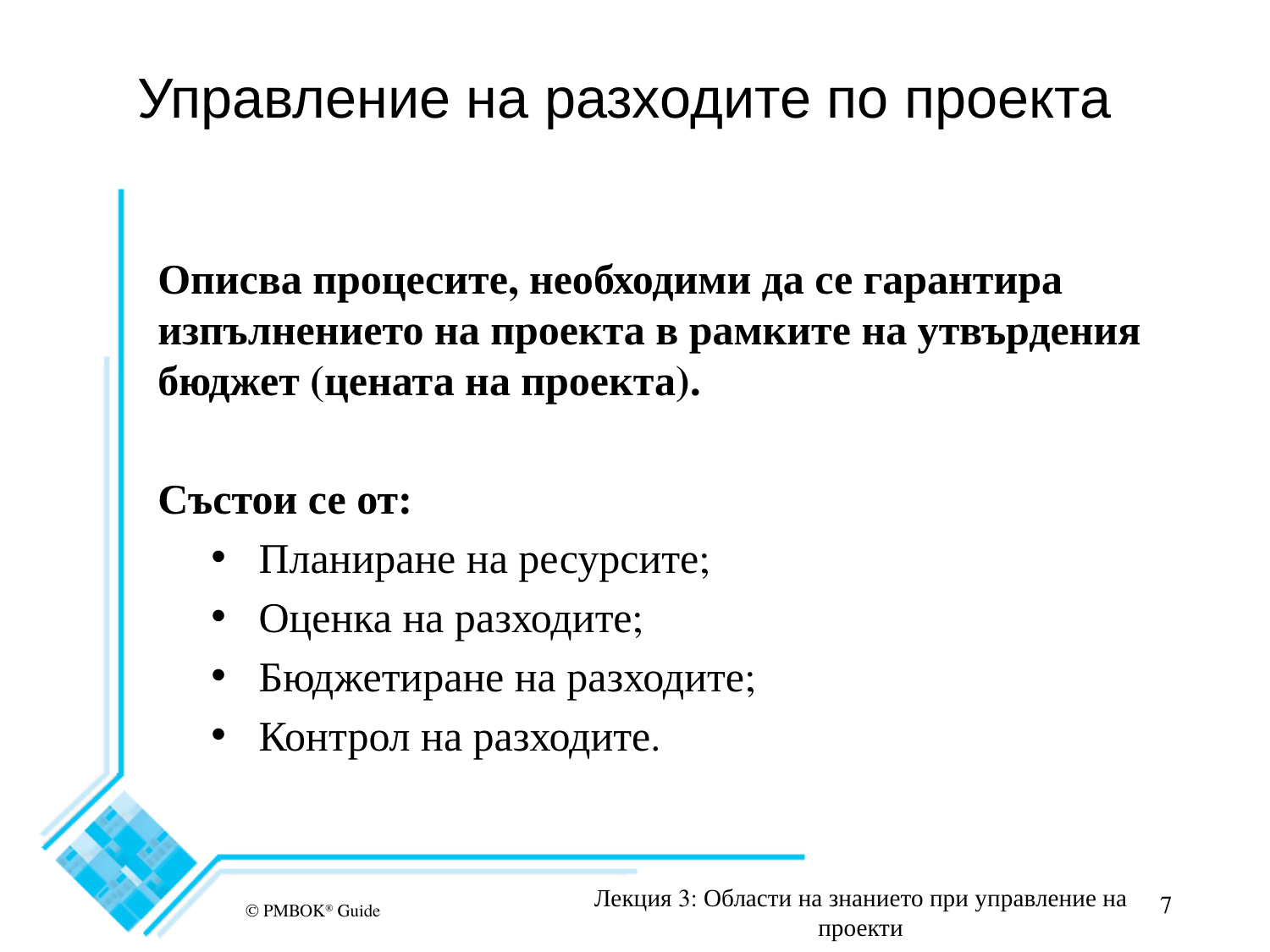

# Управление на разходите по проекта

Описва процесите, необходими да се гарантира изпълнението на проекта в рамките на утвърдения бюджет (цената на проекта).

Състои се от:
Планиране на ресурсите;
Оценка на разходите;
Бюджетиране на разходите;
Контрол на разходите.

Лекция 3: Области на знанието при управление на проекти
7
© PMBOK® Guide